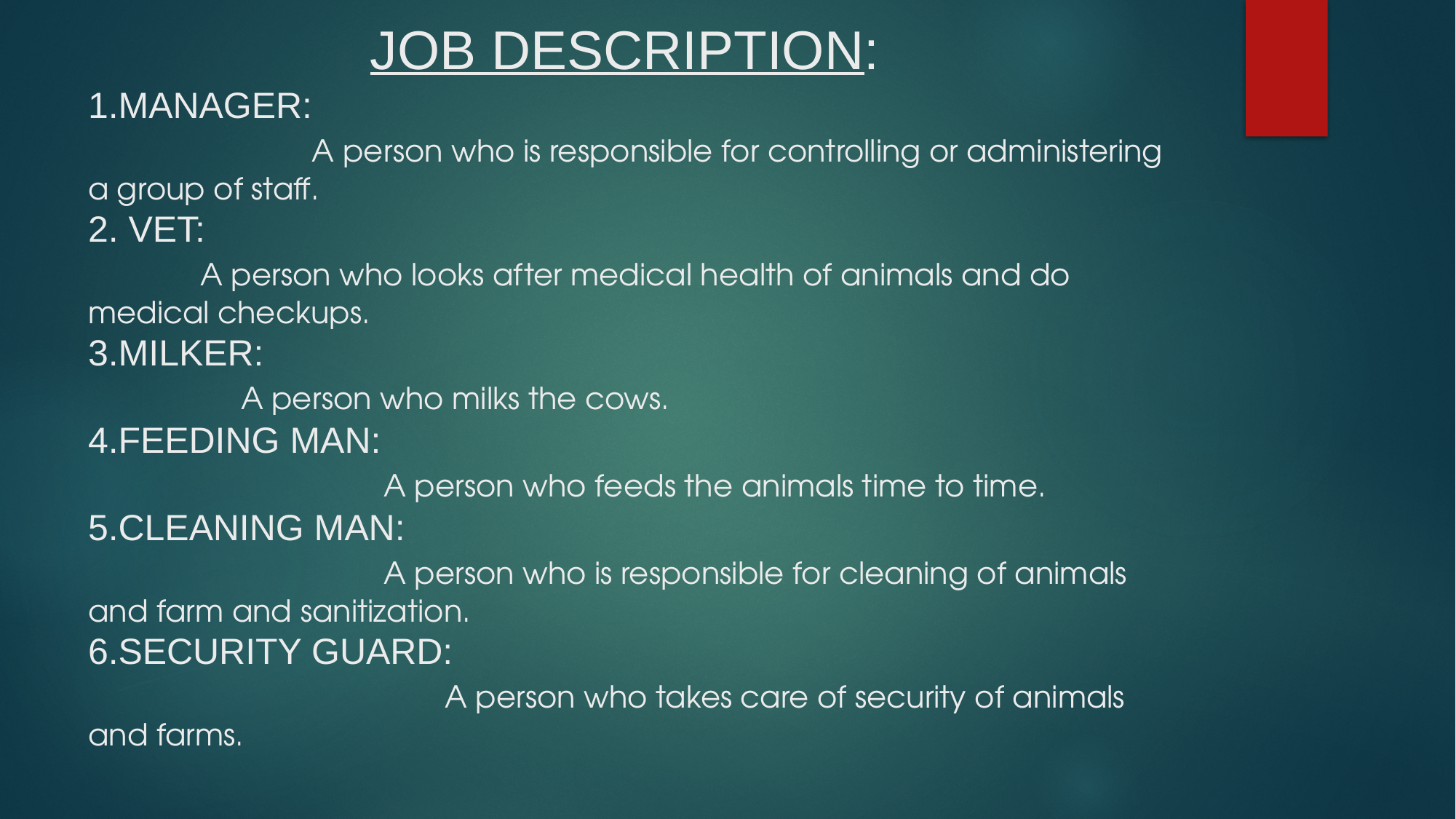

# JOB DESCRIPTION: 1.MANAGER: A person who is responsible for controlling or administering a group of staff. 2. VET: A person who looks after medical health of animals and do medical checkups. 3.MILKER: A person who milks the cows. 4.FEEDING MAN: A person who feeds the animals time to time. 5.CLEANING MAN: A person who is responsible for cleaning of animals and farm and sanitization. 6.SECURITY GUARD: A person who takes care of security of animals and farms.